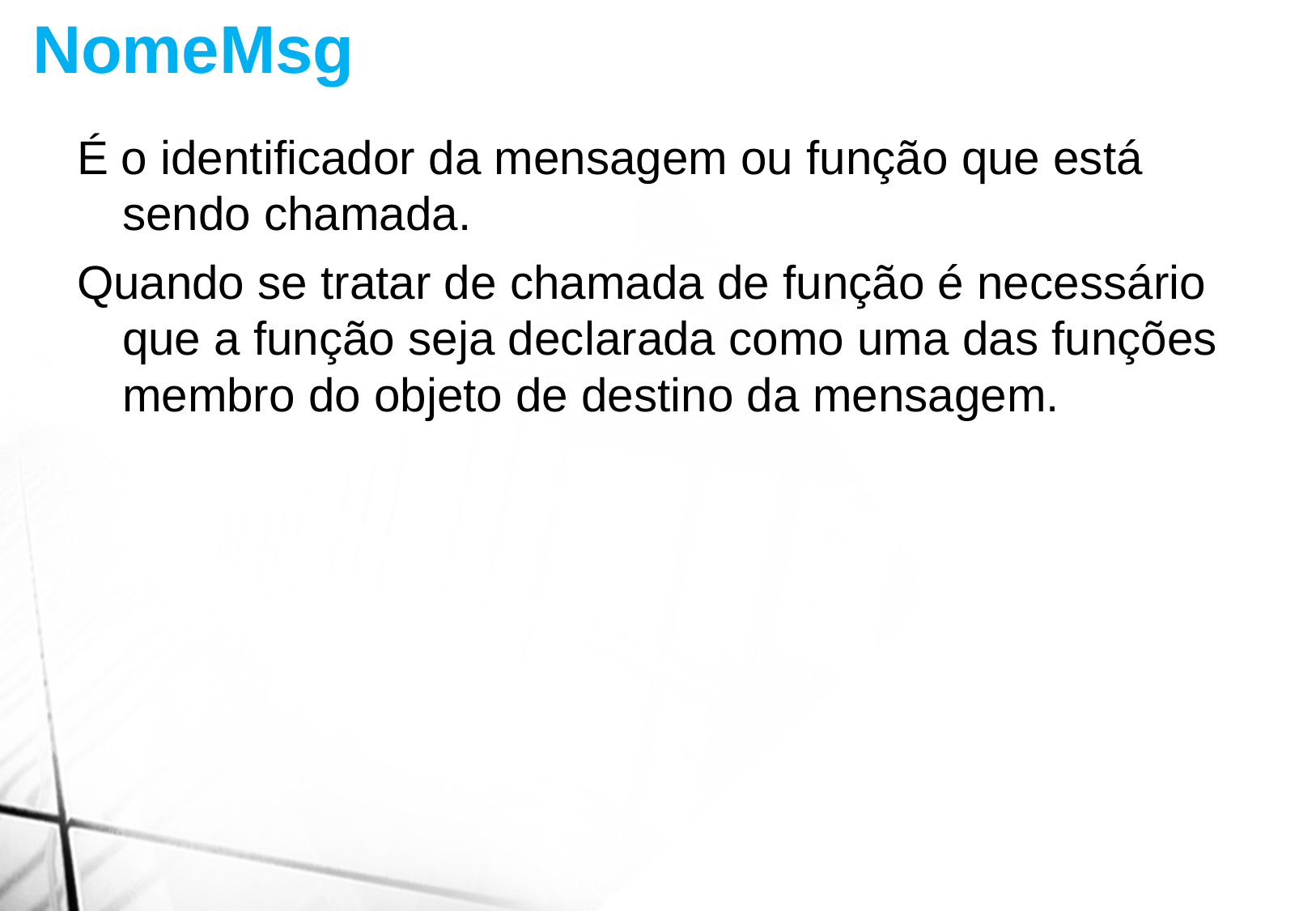

NomeMsg
É o identificador da mensagem ou função que está sendo chamada.
Quando se tratar de chamada de função é necessário que a função seja declarada como uma das funções membro do objeto de destino da mensagem.